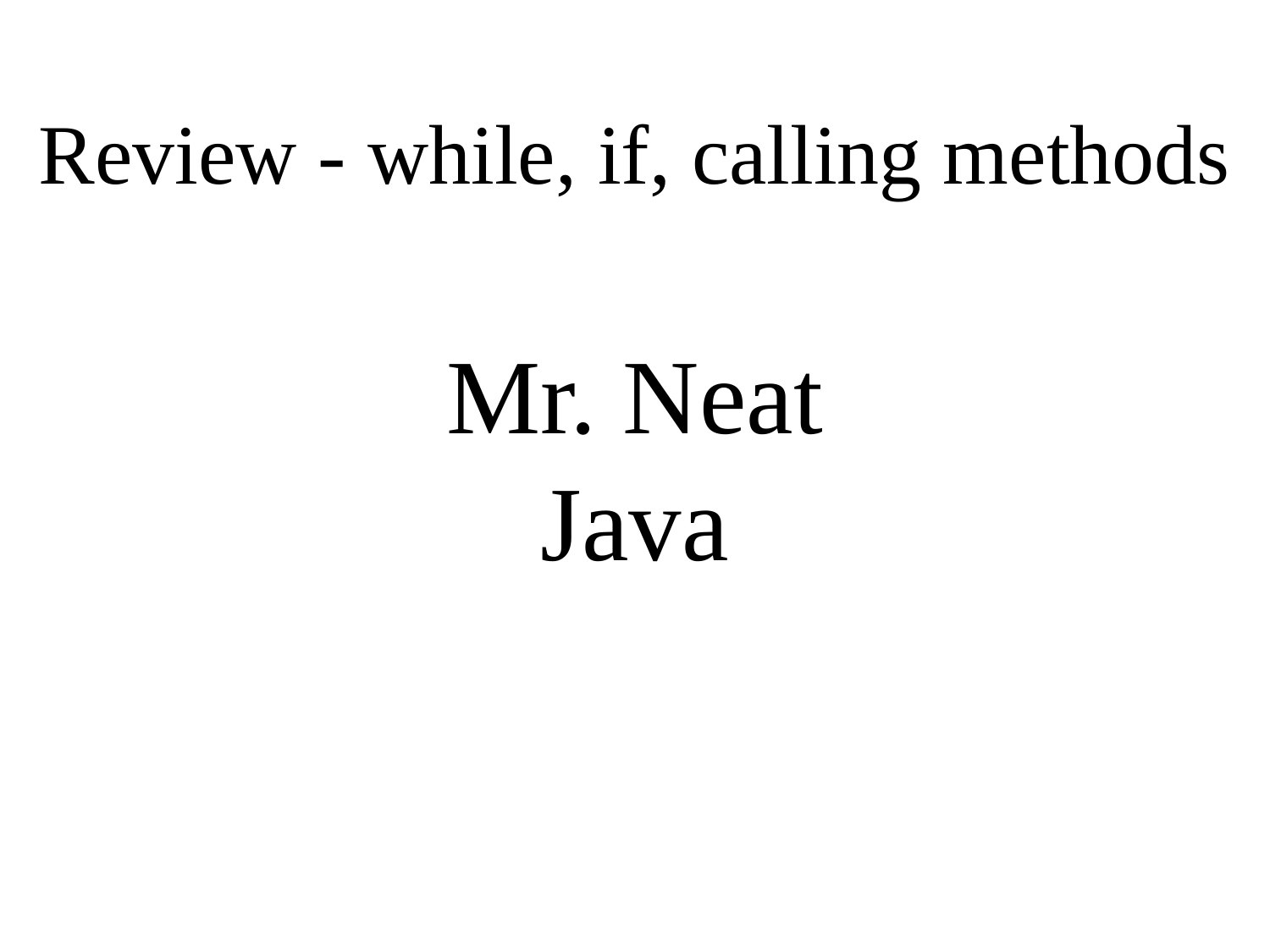

Review - while, if, calling methods

Mr. Neat
Java